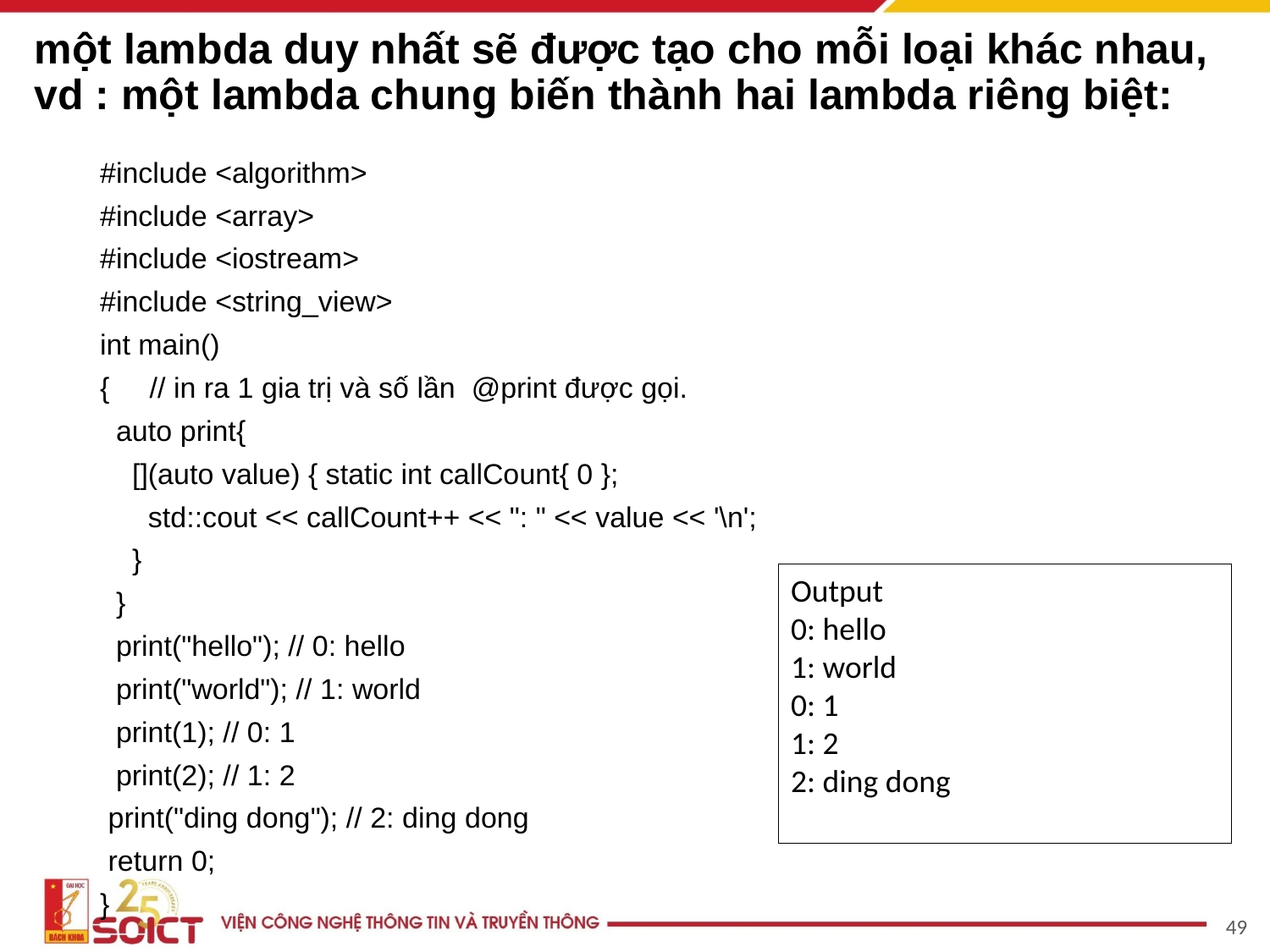

# một lambda duy nhất sẽ được tạo cho mỗi loại khác nhau, vd : một lambda chung biến thành hai lambda riêng biệt:
#include <algorithm>
#include <array>
#include <iostream>
#include <string_view>
int main()
{     // in ra 1 gia trị và số lần  @print được gọi.
  auto print{
    [](auto value) { static int callCount{ 0 };
      std::cout << callCount++ << ": " << value << '\n';
    }
  }
  print("hello"); // 0: hello
  print("world"); // 1: world
  print(1); // 0: 1
  print(2); // 1: 2
 print("ding dong"); // 2: ding dong
 return 0;
}

Output
0: hello
1: world
0: 1
1: 2
2: ding dong

49